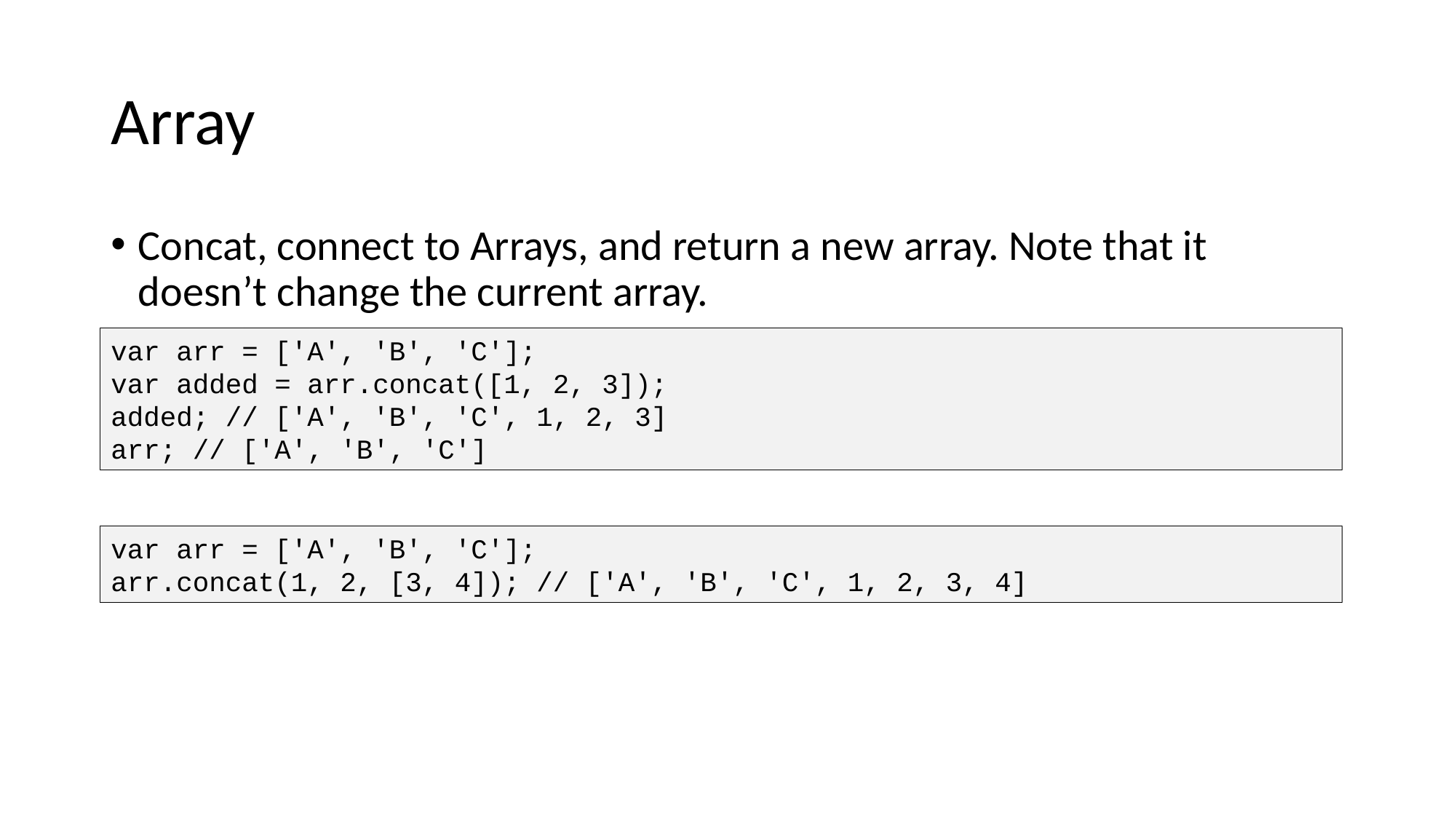

# Array
Concat, connect to Arrays, and return a new array. Note that it doesn’t change the current array.

var arr = ['A', 'B', 'C'];
var added = arr.concat([1, 2, 3]);
added; // ['A', 'B', 'C', 1, 2, 3]
arr; // ['A', 'B', 'C']
var arr = ['A', 'B', 'C'];
arr.concat(1, 2, [3, 4]); // ['A', 'B', 'C', 1, 2, 3, 4]